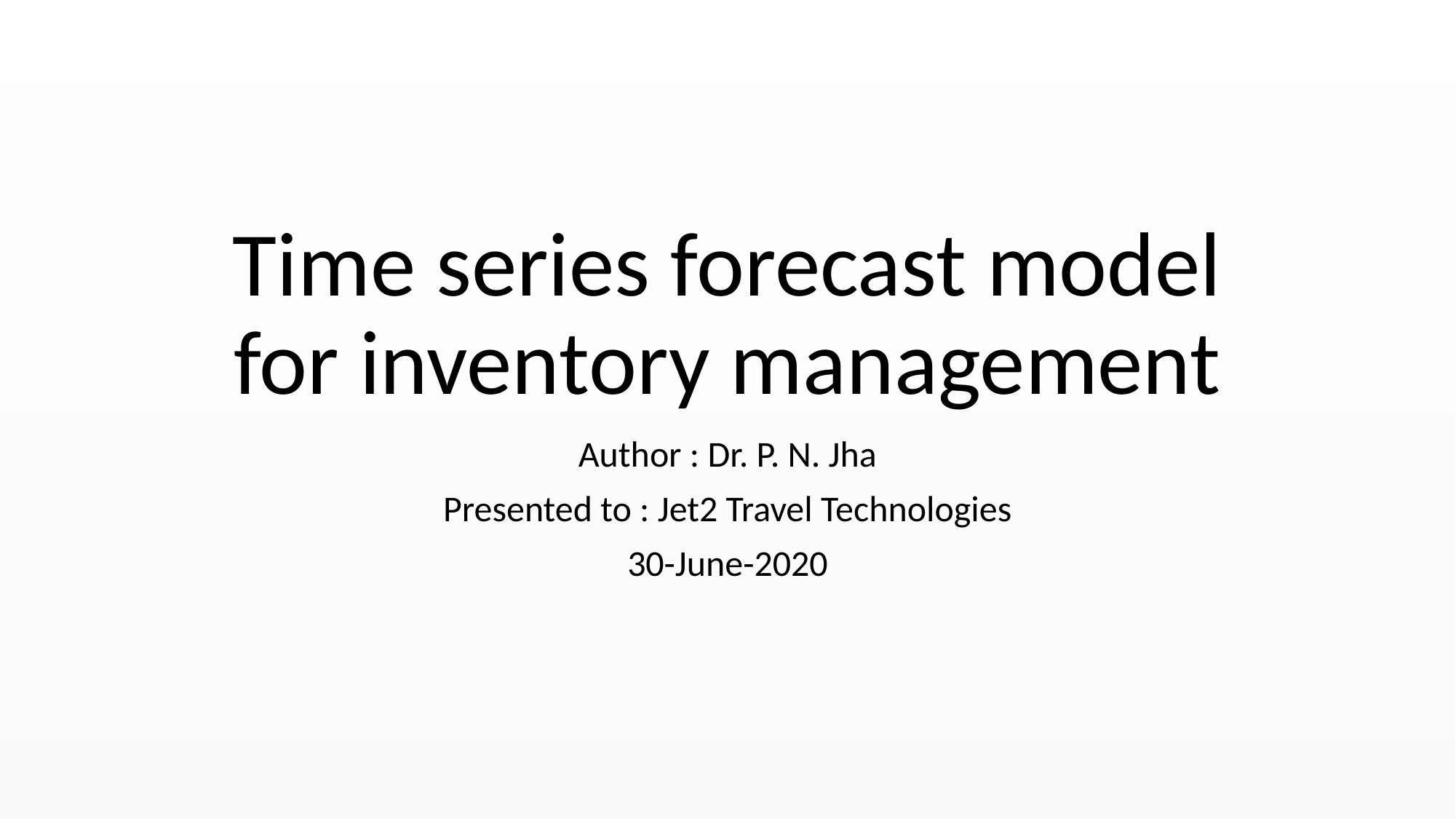

# Time series forecast model for inventory management
Author : Dr. P. N. Jha
Presented to : Jet2 Travel Technologies
30-June-2020